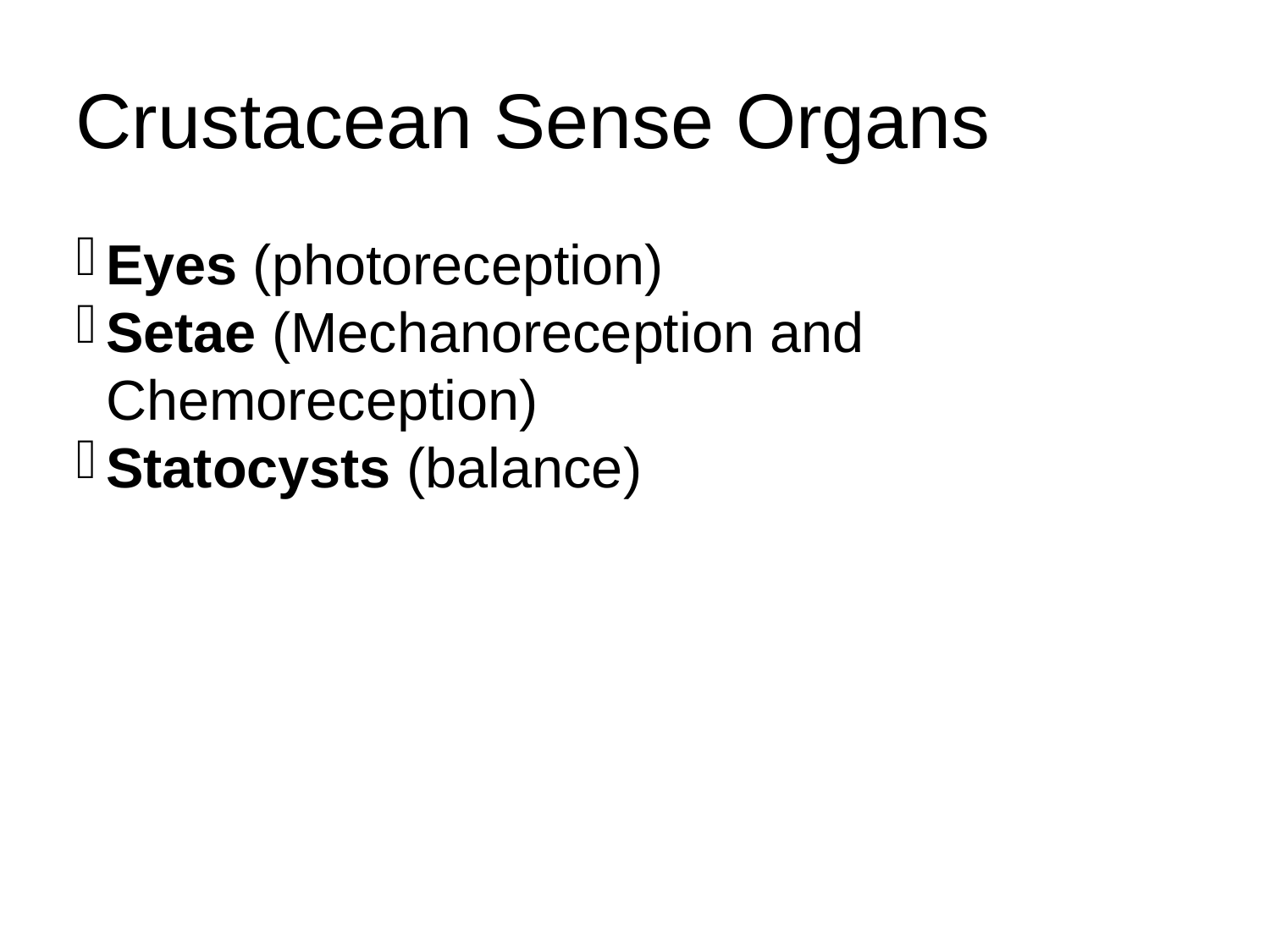

Crustacean Sense Organs
Eyes (photoreception)
Setae (Mechanoreception and Chemoreception)
Statocysts (balance)